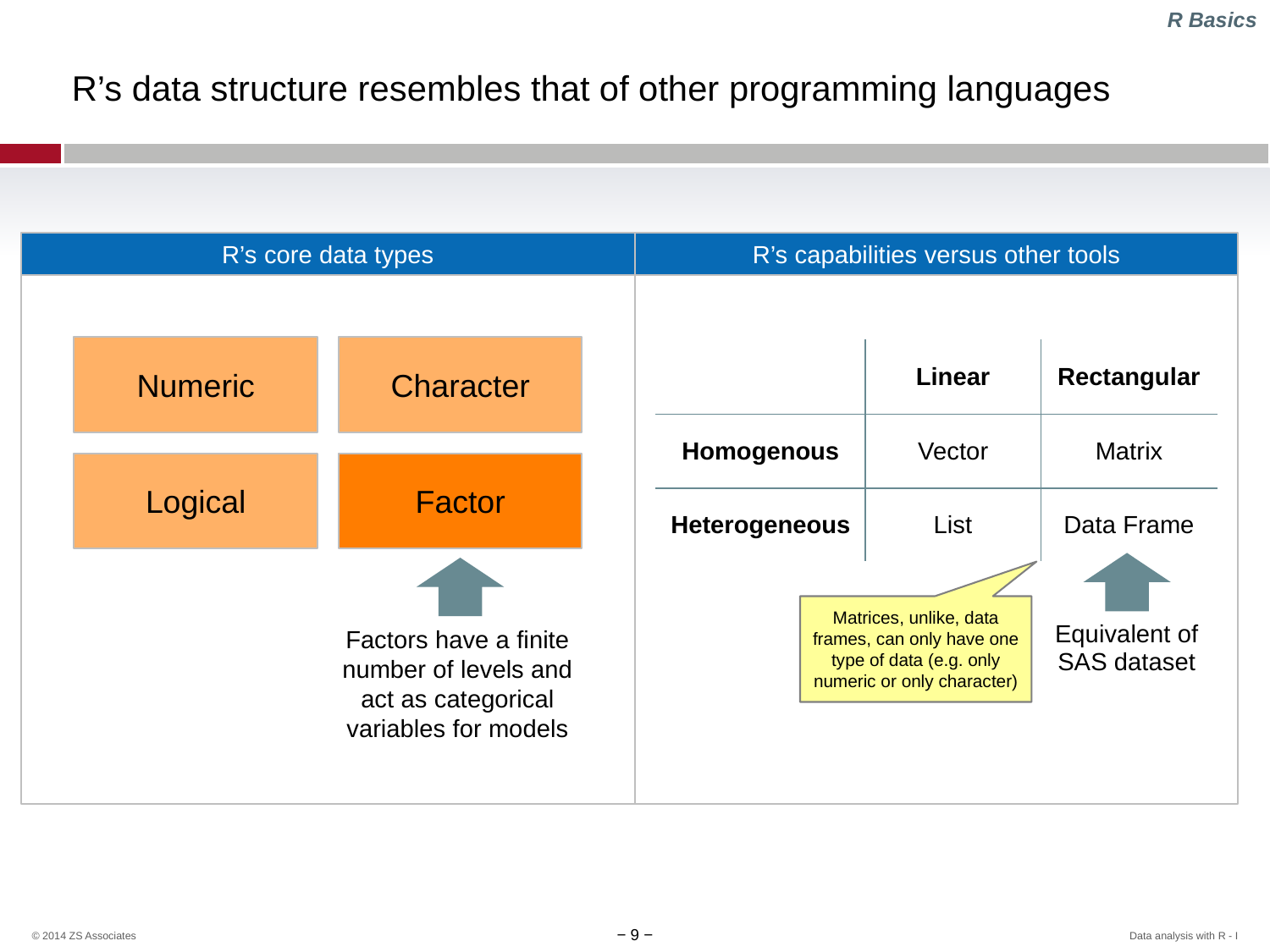

R Basics
# R’s data structure resembles that of other programming languages
R’s core data types
R’s capabilities versus other tools

Numeric
Character
|  | Linear | Rectangular |
| --- | --- | --- |
| Homogenous | Vector | Matrix |
| Heterogeneous | List | Data Frame |
Logical
Factor

Factors have a finite number of levels and act as categorical variables for models
Matrices, unlike, data frames, can only have one type of data (e.g. only numeric or only character)
Equivalent of SAS dataset